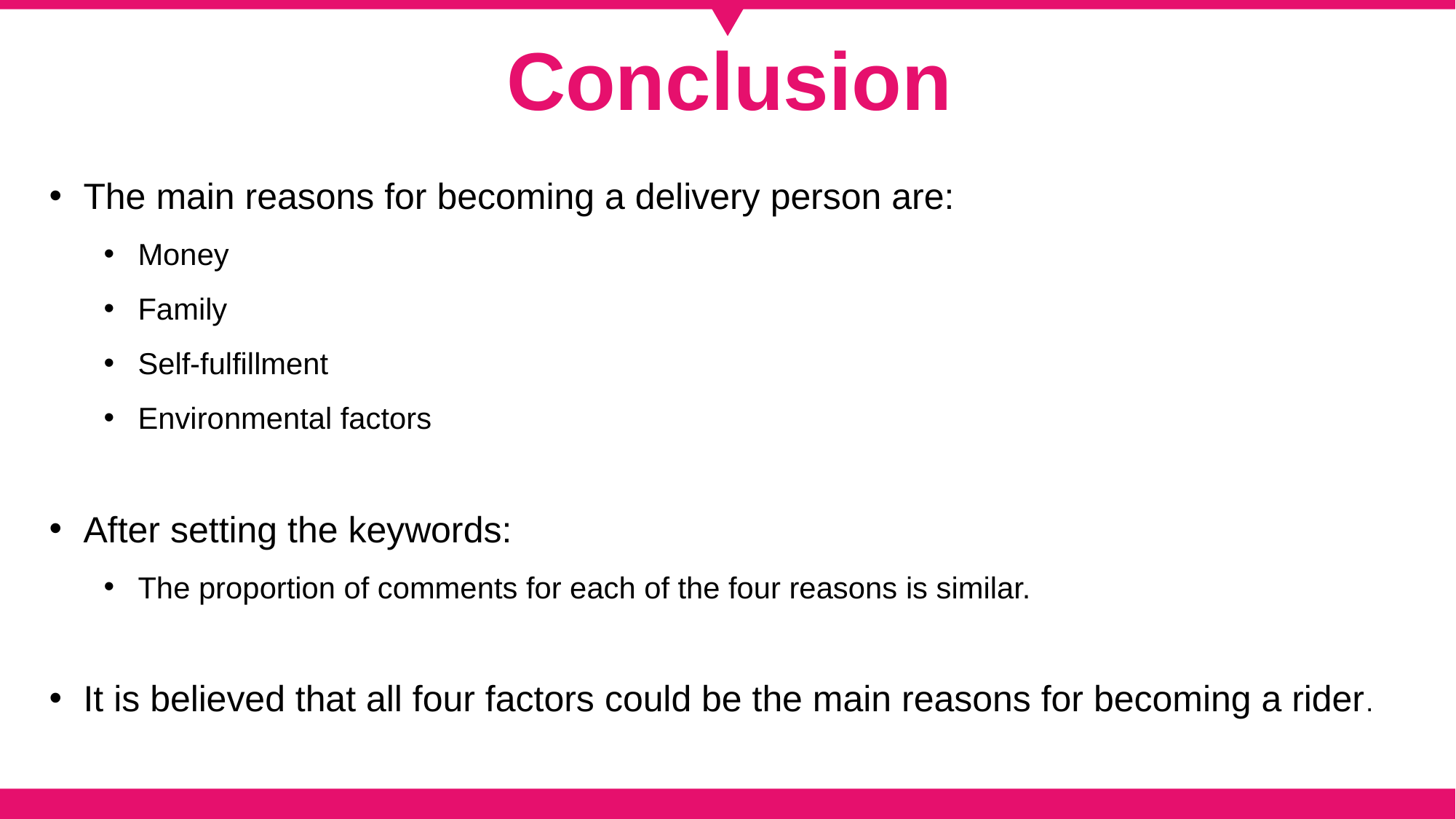

Conclusion
The main reasons for becoming a delivery person are:
Money
Family
Self-fulfillment
Environmental factors

After setting the keywords:
The proportion of comments for each of the four reasons is similar.

It is believed that all four factors could be the main reasons for becoming a rider.